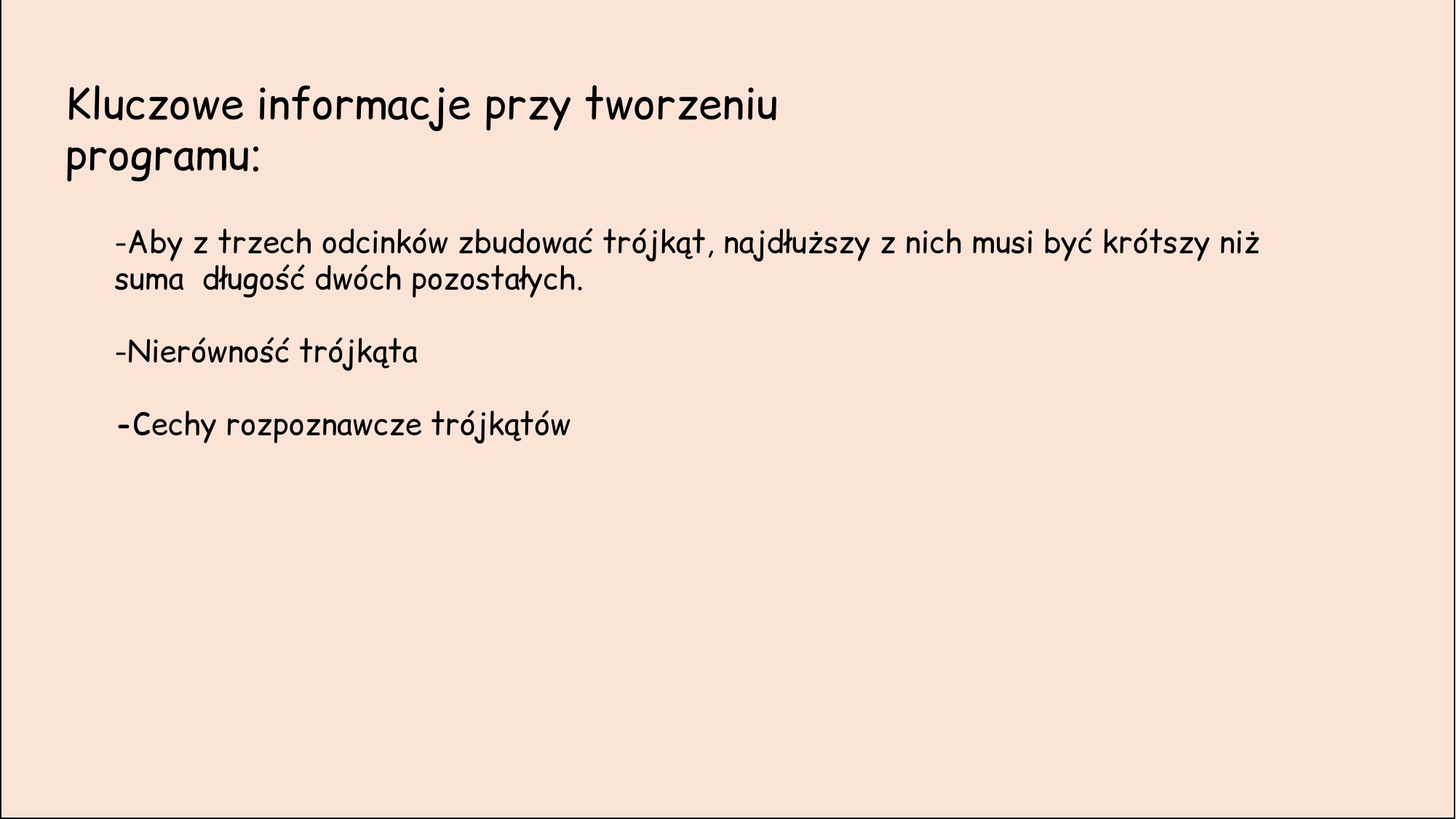

Kluczowe informacje przy tworzeniu programu:
Temat: Tworzenie programu sprawdzającego warunek trójkąta
-Aby z trzech odcinków zbudować trójkąt, najdłuższy z nich musi być krótszy niż suma  długość dwóch pozostałych.
-Nierówność trójkąta

-Cechy rozpoznawcze trójkątów